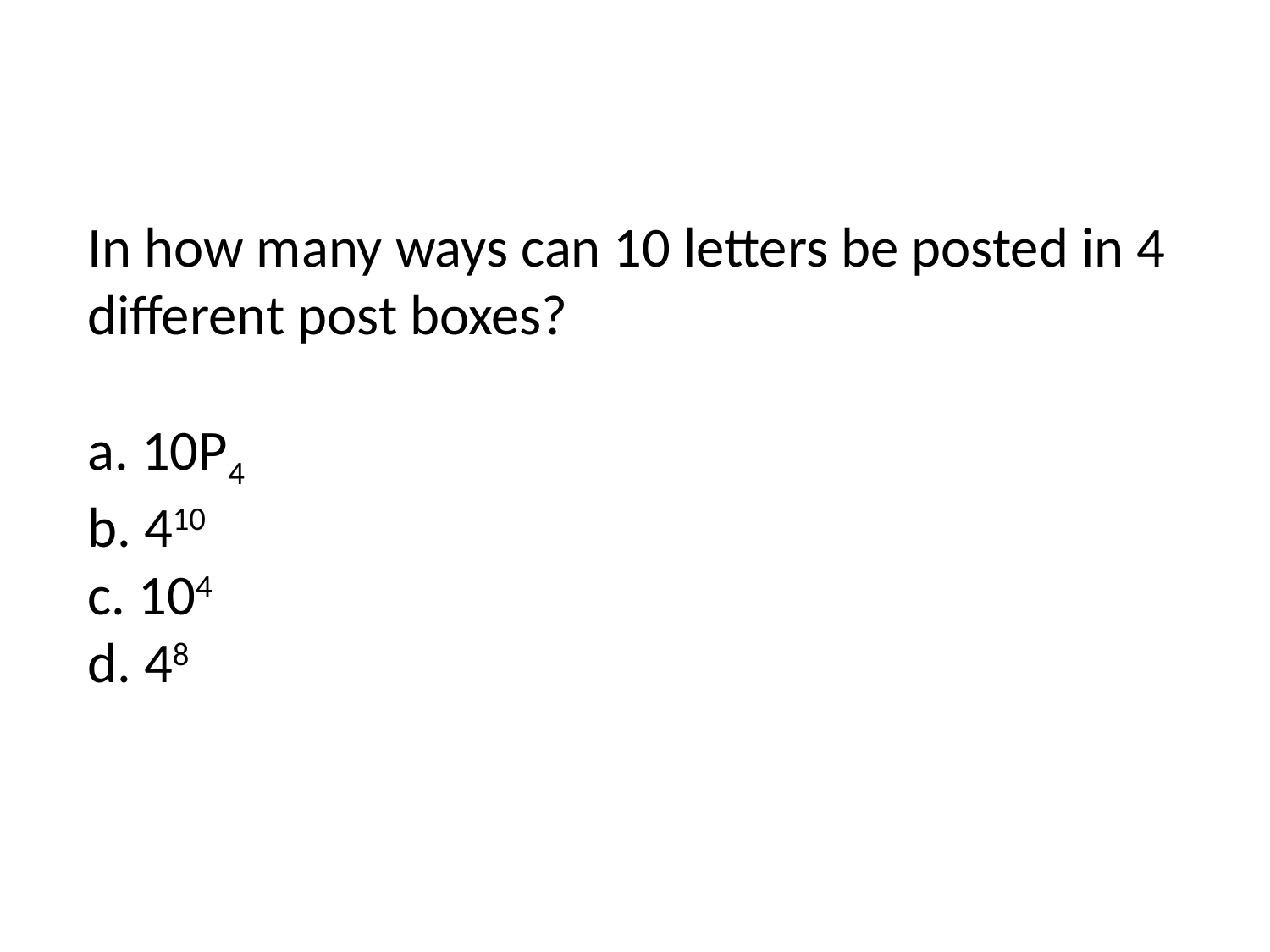

# In how many ways can 10 letters be posted in 4 different post boxes? a. 10P4 b. 410 c. 104 d. 48